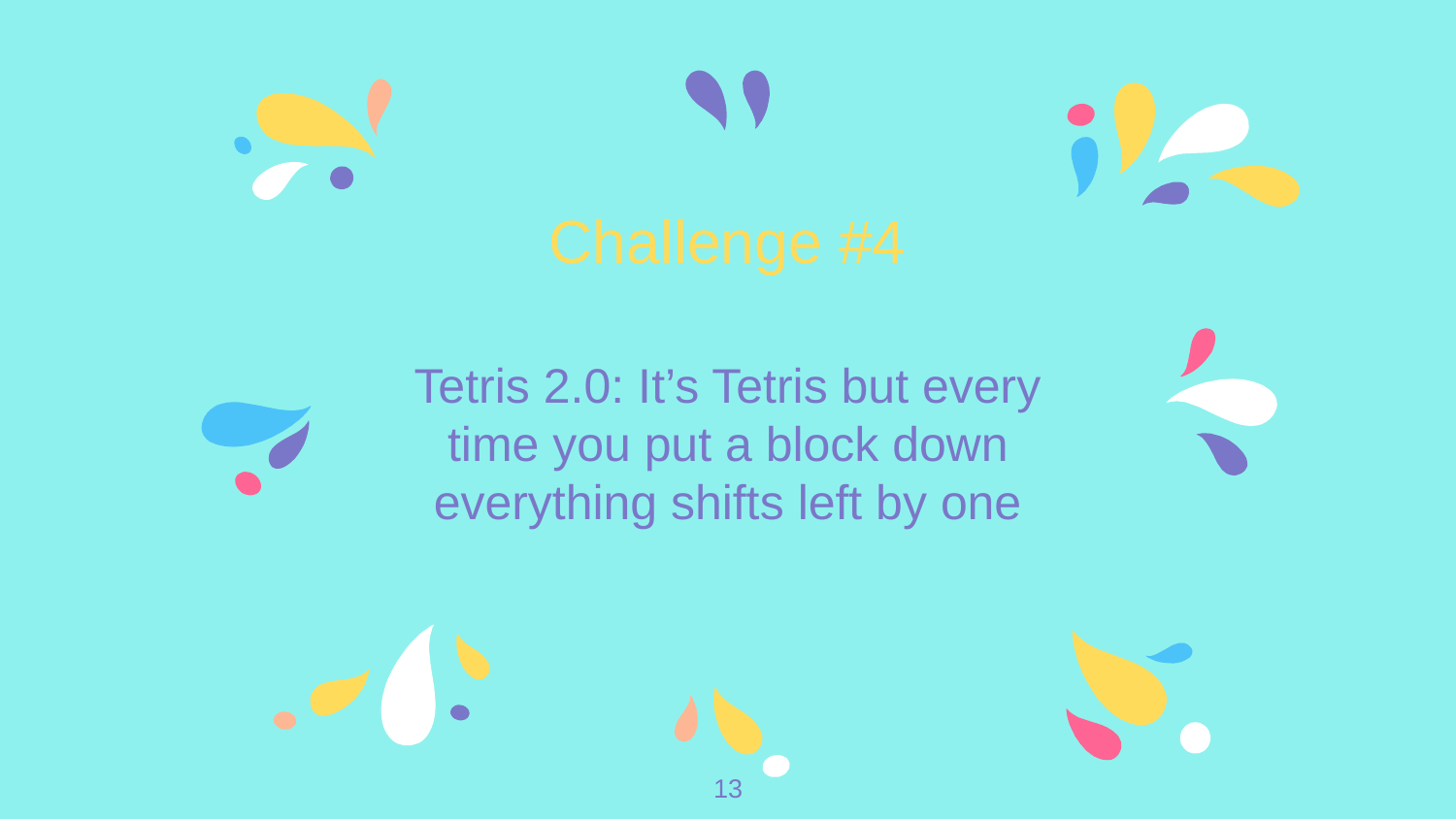

Challenge #4
Tetris 2.0: It’s Tetris but every time you put a block down everything shifts left by one
13